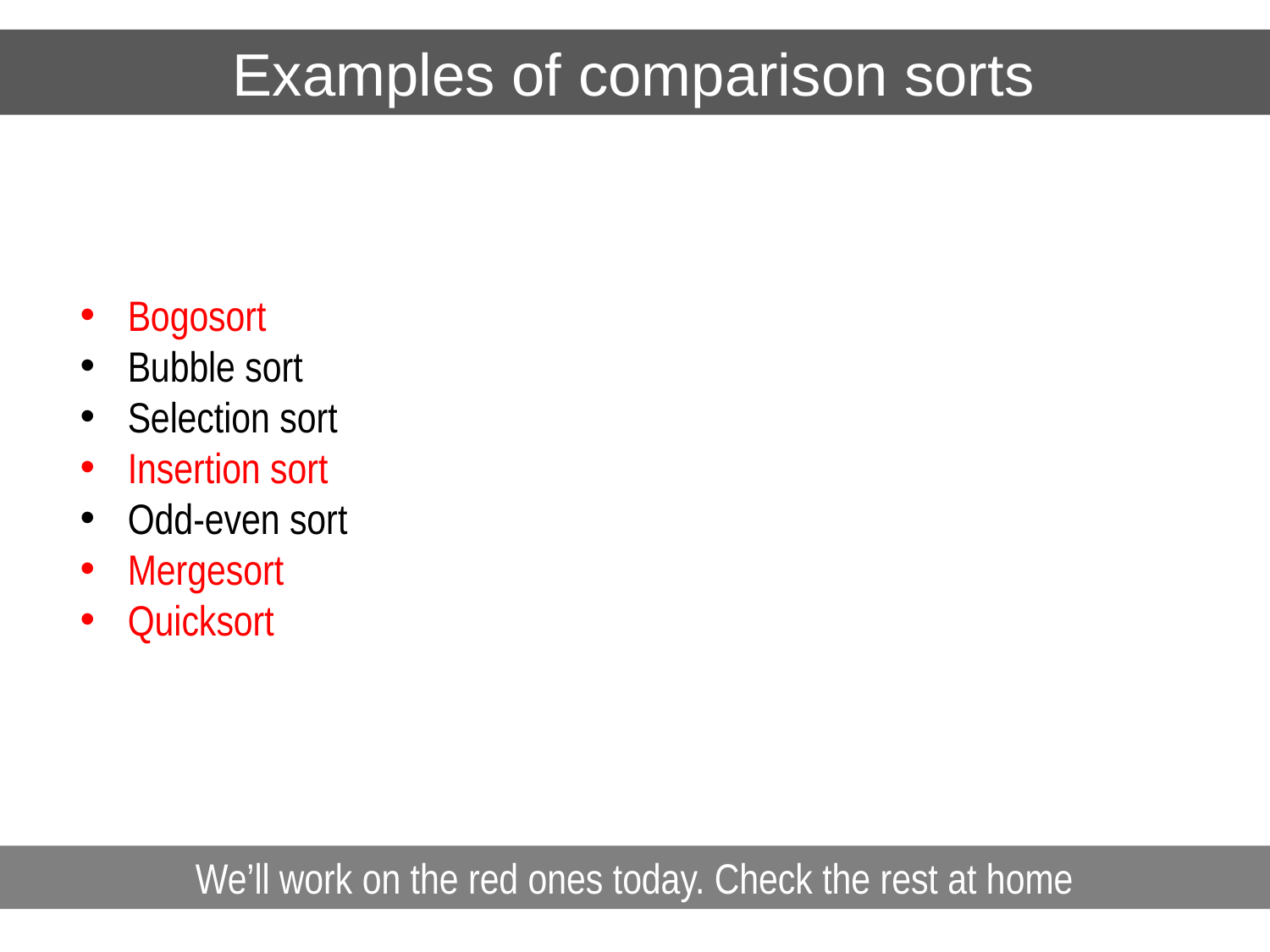

# Examples of comparison sorts
Bogosort
Bubble sort
Selection sort
Insertion sort
Odd-even sort
Mergesort
Quicksort
We’ll work on the red ones today. Check the rest at home